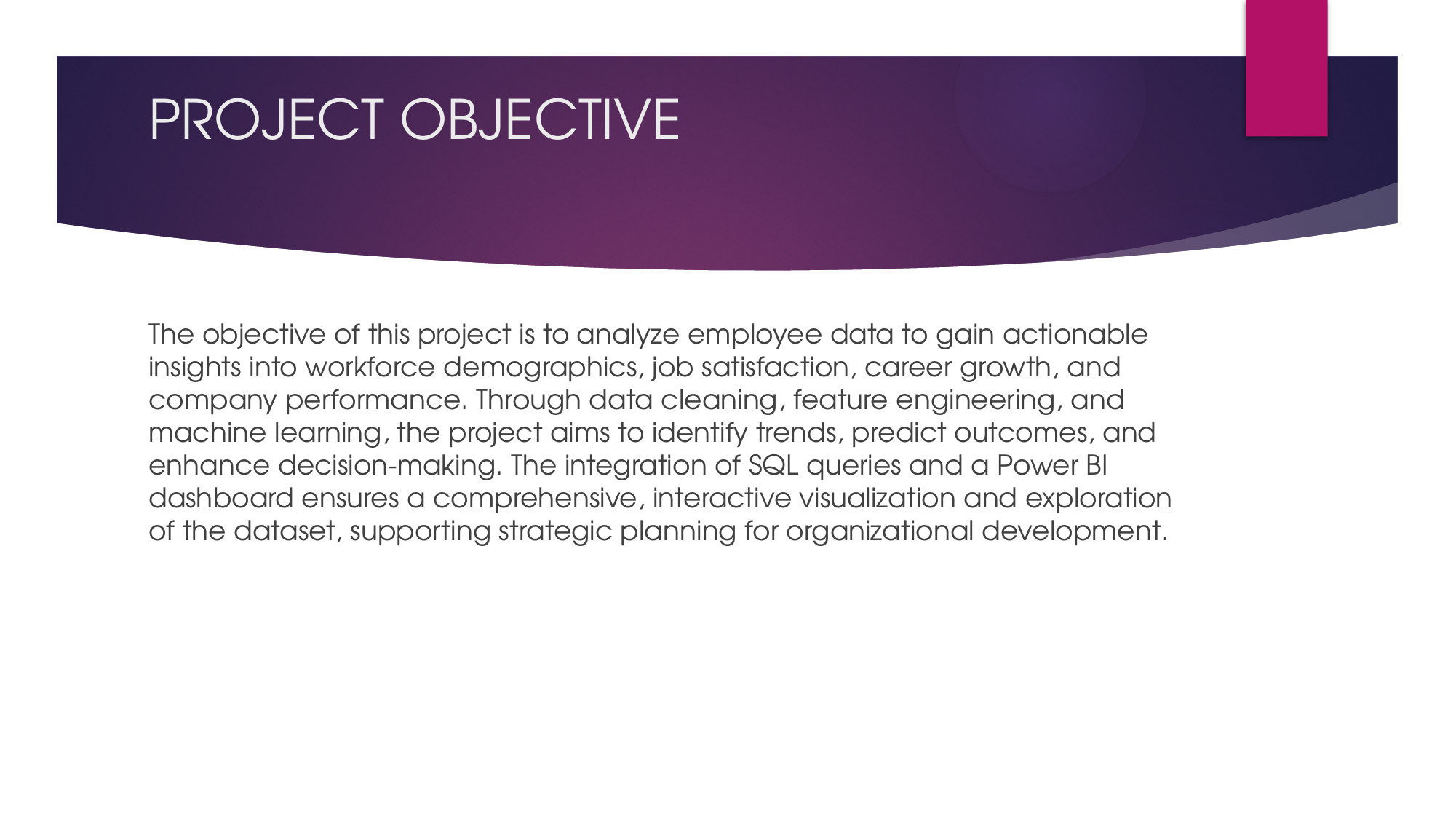

# PROJECT OBJECTIVE
The objective of this project is to analyze employee data to gain actionable insights into workforce demographics, job satisfaction, career growth, and company performance. Through data cleaning, feature engineering, and machine learning, the project aims to identify trends, predict outcomes, and enhance decision-making. The integration of SQL queries and a Power BI dashboard ensures a comprehensive, interactive visualization and exploration of the dataset, supporting strategic planning for organizational development.